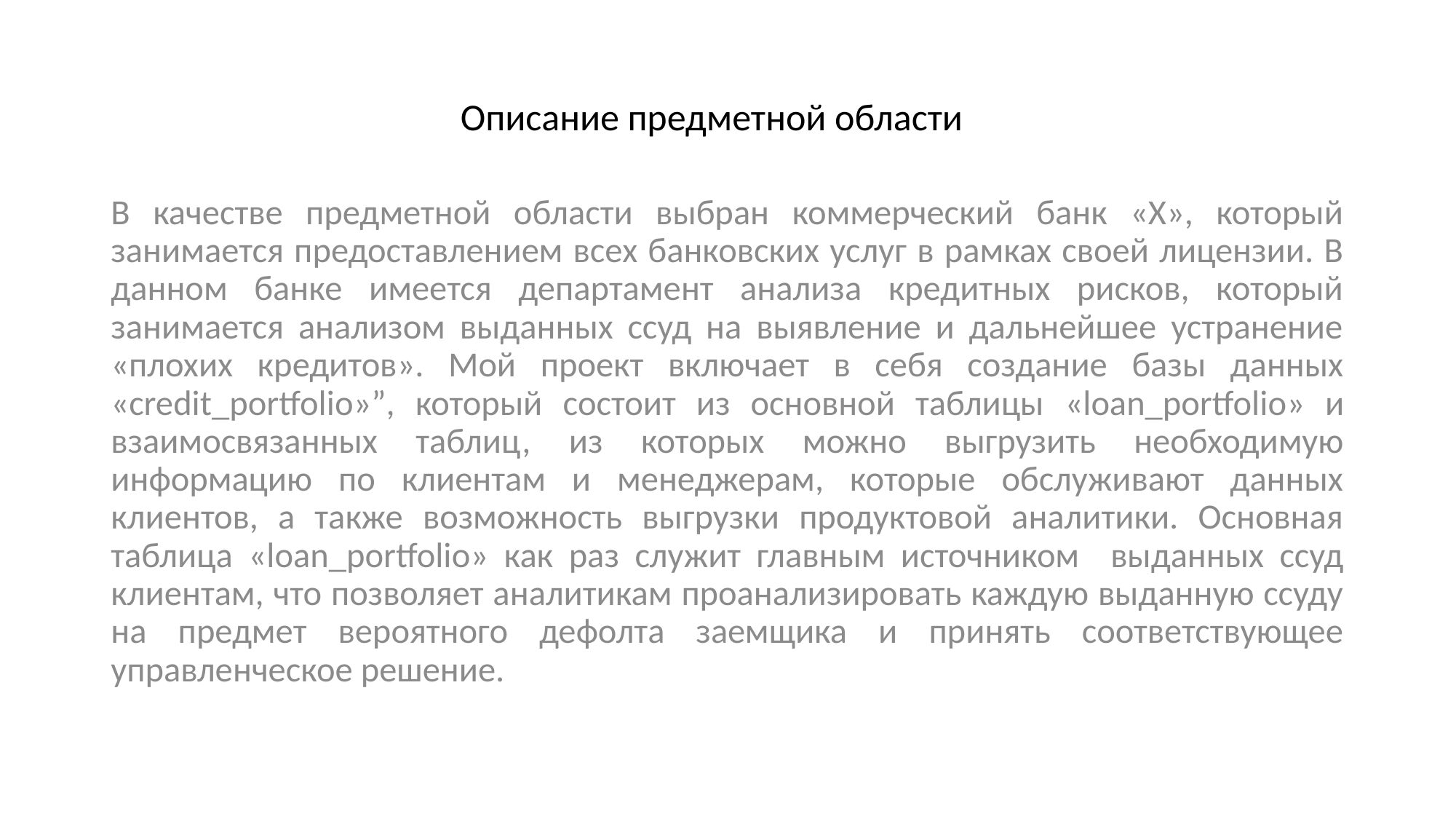

# Описание предметной области
В качестве предметной области выбран коммерческий банк «Х», который занимается предоставлением всех банковских услуг в рамках своей лицензии. В данном банке имеется департамент анализа кредитных рисков, который занимается анализом выданных ссуд на выявление и дальнейшее устранение «плохих кредитов». Мой проект включает в себя создание базы данных «credit_portfolio»”, который состоит из основной таблицы «loan_portfolio» и взаимосвязанных таблиц, из которых можно выгрузить необходимую информацию по клиентам и менеджерам, которые обслуживают данных клиентов, а также возможность выгрузки продуктовой аналитики. Основная таблица «loan_portfolio» как раз служит главным источником  выданных ссуд клиентам, что позволяет аналитикам проанализировать каждую выданную ссуду на предмет вероятного дефолта заемщика и принять соответствующее управленческое решение.